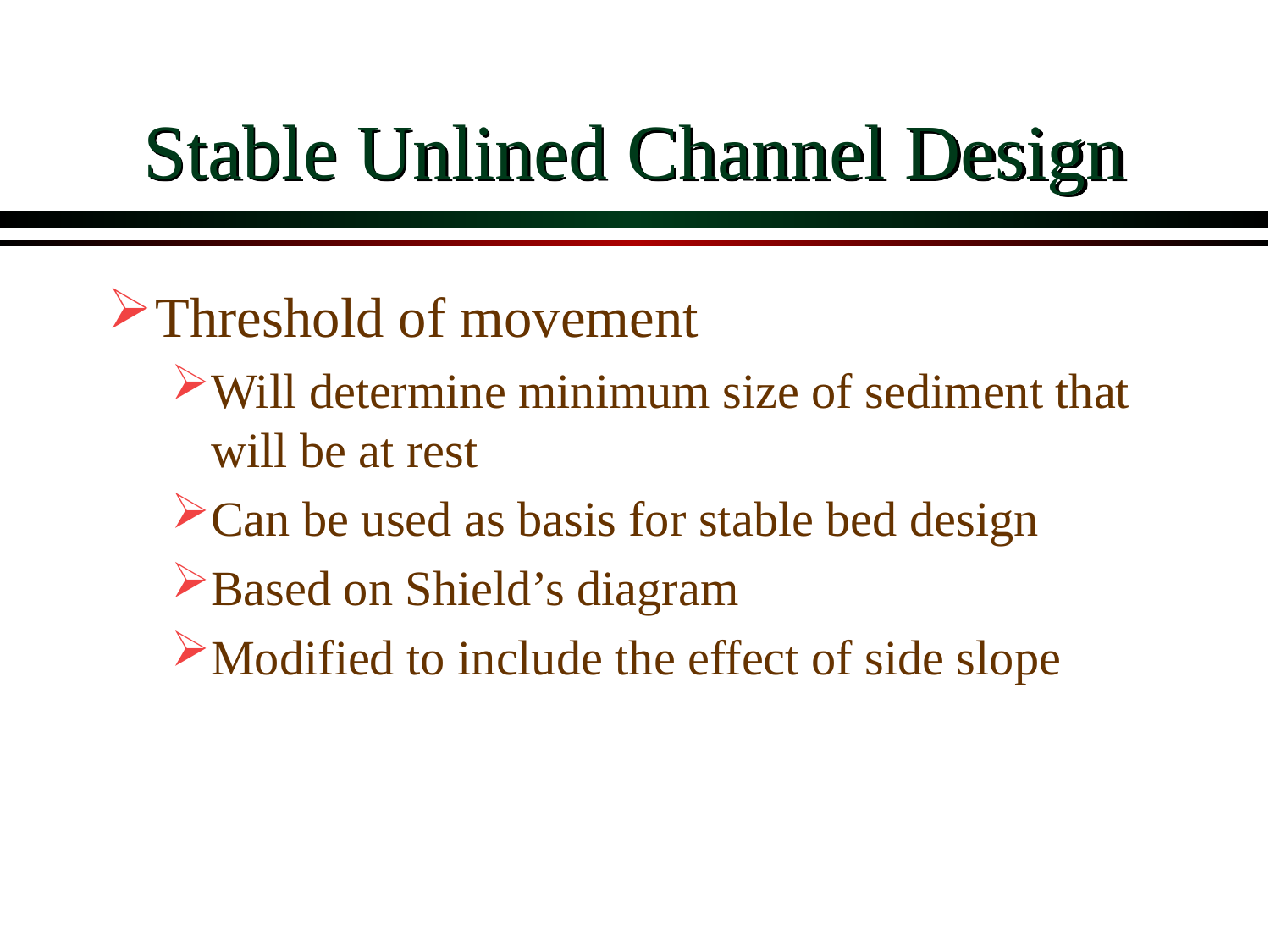

# Stable Unlined Channel Design
Threshold of movement
Will determine minimum size of sediment that will be at rest
Can be used as basis for stable bed design
Based on Shield’s diagram
Modified to include the effect of side slope